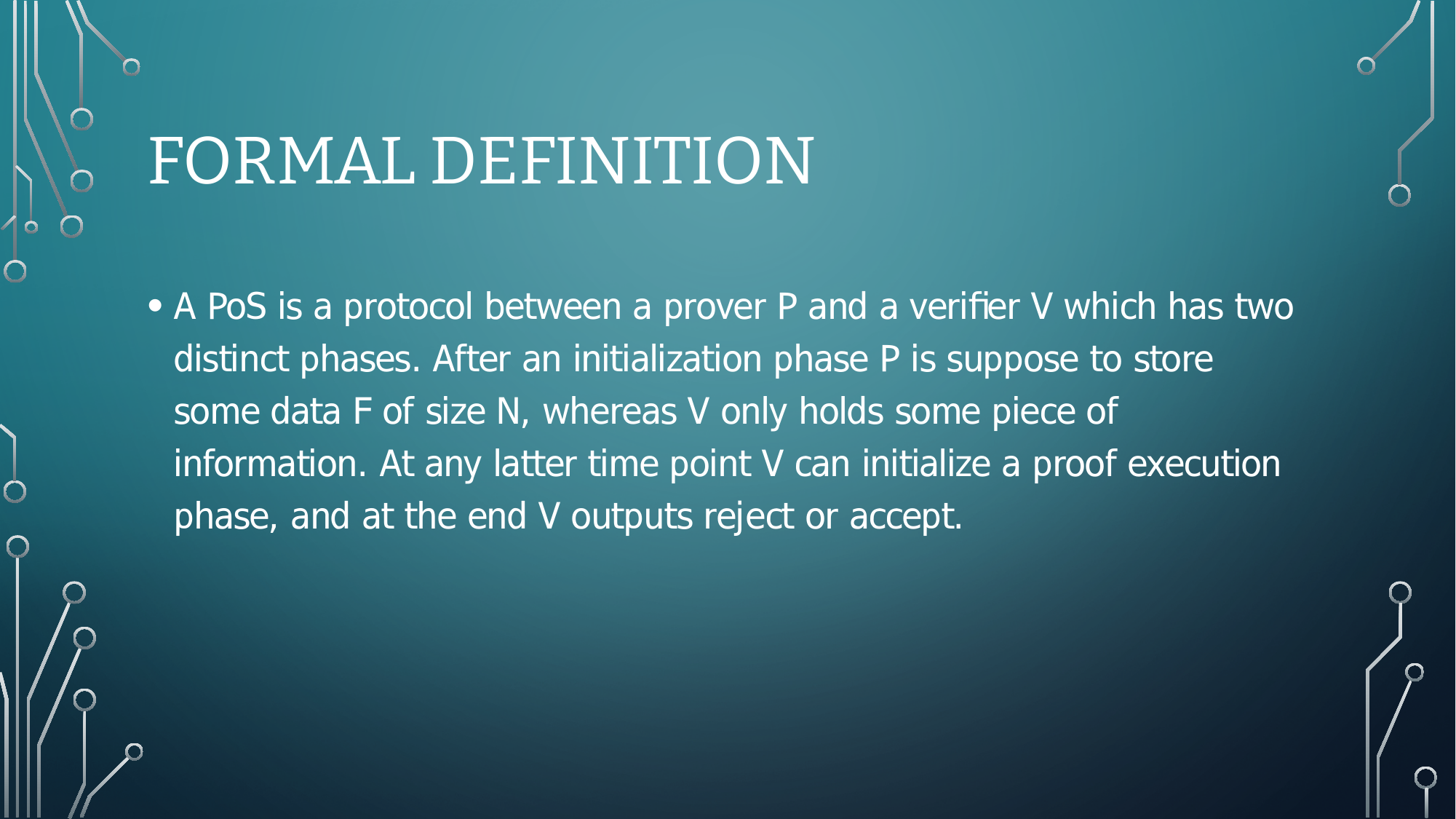

# Formal Definition
A PoS is a protocol between a prover P and a verifier V which has two distinct phases. After an initialization phase P is suppose to store some data F of size N, whereas V only holds some piece of information. At any latter time point V can initialize a proof execution phase, and at the end V outputs reject or accept.